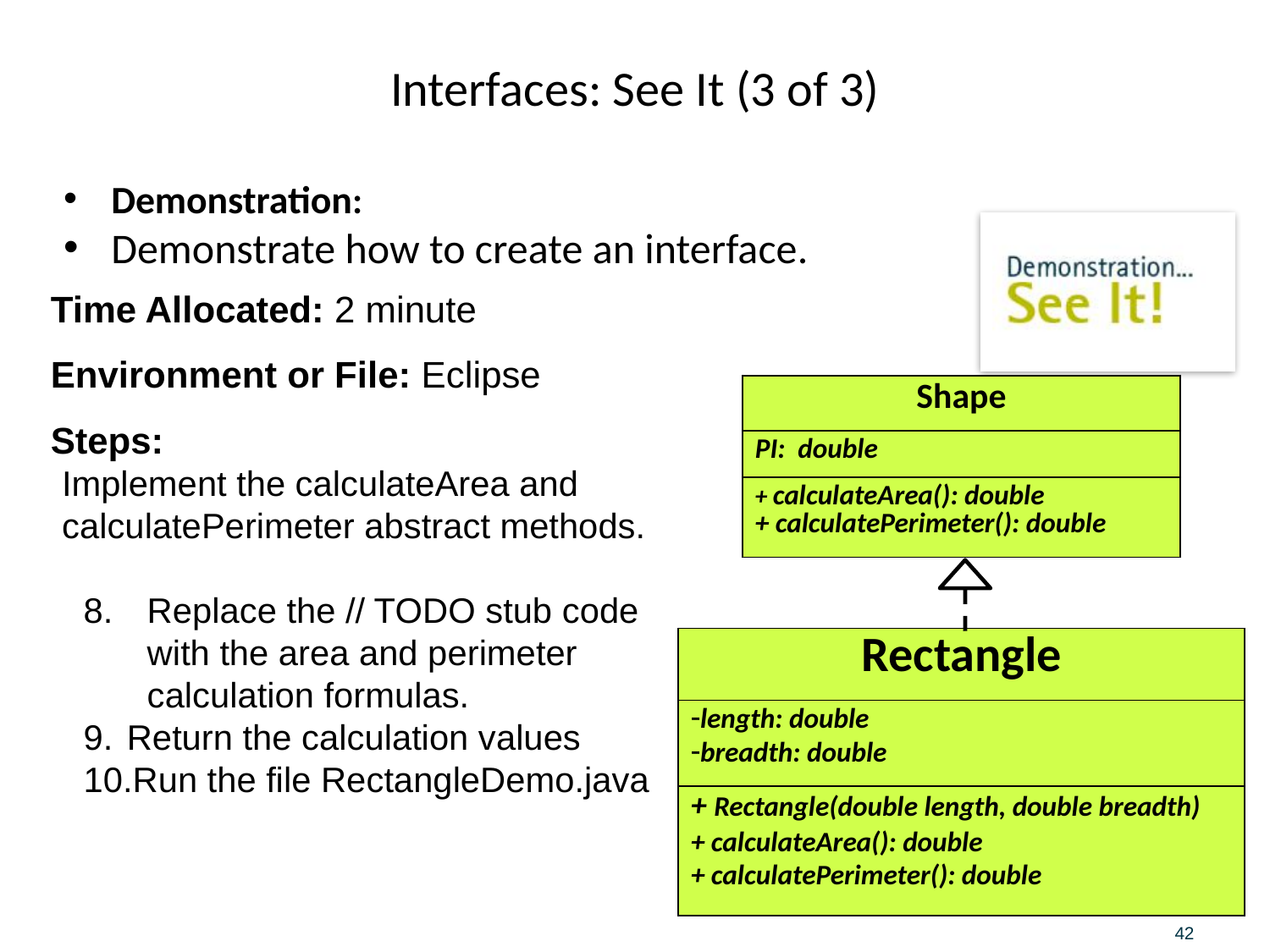

# Interfaces: See It (3 of 3)
Demonstration:
Demonstrate how to create an interface.

Time Allocated: 2 minute
Environment or File: Eclipse
Steps:
Implement the calculateArea and calculatePerimeter abstract methods.

Replace the // TODO stub code with the area and perimeter calculation formulas.
Return the calculation values
Run the file RectangleDemo.java

| Shape |
| --- |
| PI: double |
| + calculateArea(): double + calculatePerimeter(): double |

| Rectangle |
| --- |
| length: double breadth: double |
| + Rectangle(double length, double breadth) + calculateArea(): double + calculatePerimeter(): double |
42